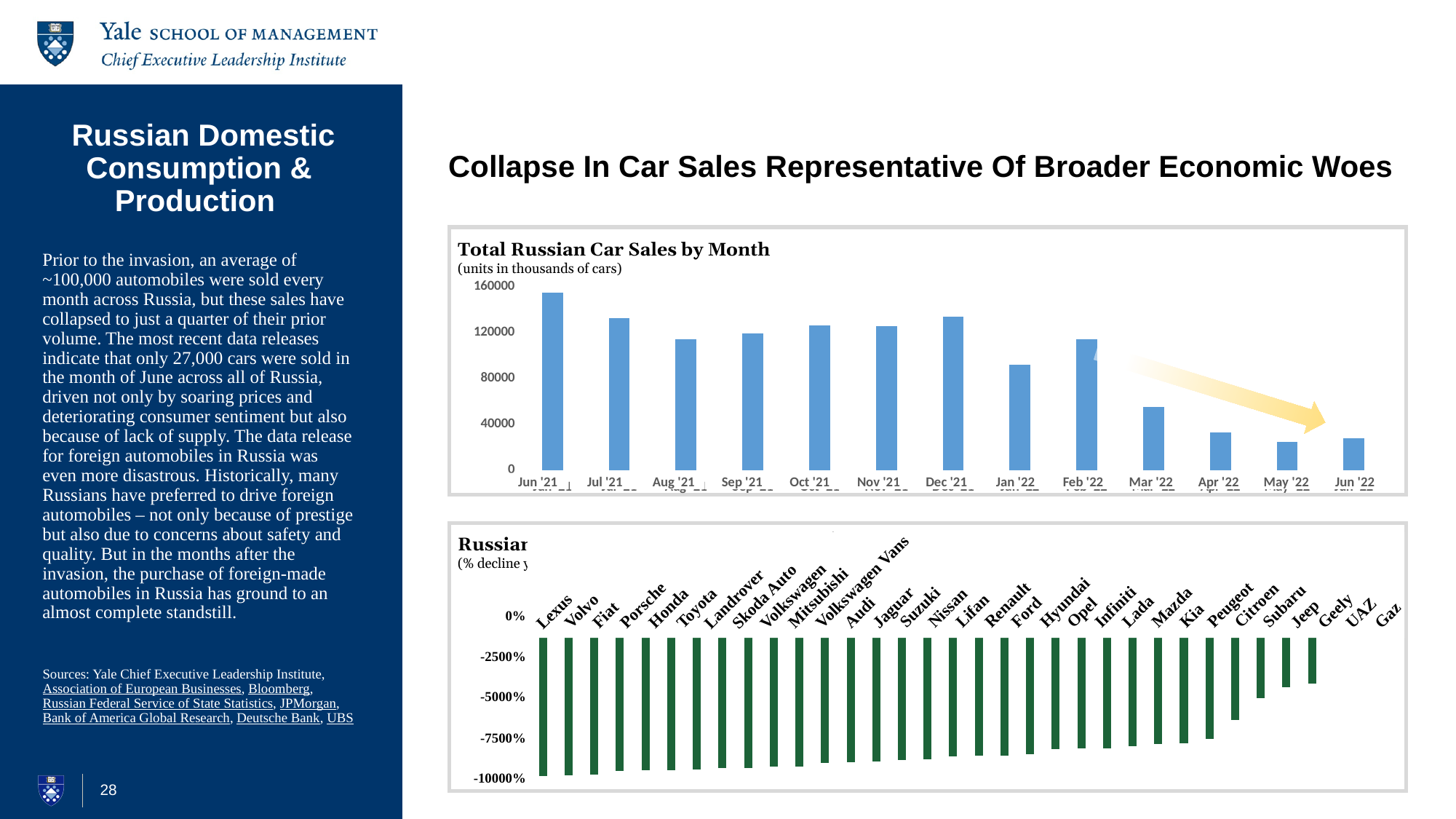

# Russian Domestic Consumption & Production
Collapse In Car Sales Representative Of Broader Economic Woes

Total Russian Car Sales by Month
(units in thousands of cars)
Prior to the invasion, an average of ~100,000 automobiles were sold every month across Russia, but these sales have collapsed to just a quarter of their prior volume. The most recent data releases indicate that only 27,000 cars were sold in the month of June across all of Russia, driven not only by soaring prices and deteriorating consumer sentiment but also because of lack of supply. The data release for foreign automobiles in Russia was even more disastrous. Historically, many Russians have preferred to drive foreign automobiles – not only because of prestige but also due to concerns about safety and quality. But in the months after the invasion, the purchase of foreign-made automobiles in Russia has ground to an almost complete standstill.

### Chart

| Category | RUAUTOTL Index |
|---|---|
|  | None |
| 44742 | 27761.0 |
| 44712 | 24268.0 |
| 44681 | 32706.0 |
| 44651 | 55129.0 |
| 44620 | 114349.0 |
| 44592 | 91662.0 |
| 44561 | 133470.0 |
| 44530 | 125466.0 |
| 44500 | 126204.0 |
| 44469 | 119485.0 |
| 44439 | 114130.0 |
| 44408 | 132640.0 |
| 44377 | 154553.0 |
| 44347 | 147378.0 |
| 44316 | 151964.0 |
| 44286 | 148676.0 |
| 44255 | 120081.0 |
| 44227 | 95213.0 |
| 44196 | 166666.0 |
| 44165 | 157580.0 |
| 44135 | 154164.0 |
| 44104 | 154409.0 |
| 44074 | 137517.0 |
| 44043 | 141924.0 |
| 44012 | 122622.0 |
| 43982 | 63033.0 |
| 43951 | 38922.0 |
| 43921 | 157738.0 |
| 43890 | 119073.0 |
| 43861 | 99369.0 |
| 43830 | 170156.0 |
| 43799 | 148855.0 |
| 43769 | 144134.0 |
| 43738 | 149368.0 |
| 43708 | 138239.0 |
| 43677 | 132827.0 |
| 43646 | 143660.0 |
| 43616 | 130846.0 |
| 43585 | 141011.0 |
| 43555 | 156080.0 |
| 43524 | 121772.0 |
| 43496 | 100303.0 |
| 43465 | 175240.0 |
| 43434 | 167494.0 |
| 43404 | 160425.0 |
| 43373 | 157371.0 |
| 43343 | 147388.0 |
| 43312 | 143452.0 |
| 43281 | 156351.0 |
| 43251 | 147525.0 |
| 43220 | 152425.0 |
| 43190 | 157279.0 |
| 43159 | 133177.0 |
| 43131 | 102464.0 |
Jun '21
Jul '21
Aug '21
Sep '21
Oct '21
Nov '21
Dec '21
Jan '22
Feb '22
Mar '22
Apr '22
May '22
Jun '22

### Chart

| Category | Jun 2022 |
|---|---|
|     Lexus | -98.3 |
|     Volvo | -98.1 |
|     Fiat | -97.3 |
|     Porsche | -95.4 |
|     Honda | -94.9 |
|     Toyota | -94.9 |
|     Landrover | -94.4 |
|     Skoda Auto | -93.5 |
|     Volkswagen | -93.4 |
|     Mitsubishi | -92.7 |
|     Volkswagen Vans | -92.6 |
|     Audi | -90.5 |
|     Jaguar | -90.0 |
|     Suzuki | -89.3 |
|     Nissan | -88.5 |
|     Lifan | -87.9 |
|     Renault | -86.2 |
|     Ford | -86.0 |
|     Hyundai | -86.0 |
|     Opel | -84.8 |
|     Infiniti | -81.8 |
|     Lada | -81.3 |
|     Mazda | -81.3 |
|     Kia | -80.3 |
|     Peugeot | -78.7 |
|     Citroen | -78.3 |
|     Subaru | -75.6 |
|     Jeep | -64.0 |
|     Geely | -50.4 |
|     UAZ | -43.8 |
|     Gaz LCV | -41.6 |
Russian Car Sales in June 2022 by Brand
(% decline year-over-year; foreign brands)
Volkswagen Vans
Mazda
Kia
Peugeot
Citroen
Subaru
Opel
Infiniti
Lada
Ford
Hyundai
Suzuki
Nissan
Lifan
Renault
Fiat
Honda
Toyota
Mitsubishi
Audi
Jaguar
Porsche
Jeep
Geely
UAZ
Gaz
Volvo
Landrover
Skoda Auto
Volkswagen
Lexus
Sources: Yale Chief Executive Leadership Institute, Association of European Businesses, Bloomberg, Russian Federal Service of State Statistics, JPMorgan, Bank of America Global Research, Deutsche Bank, UBS
28